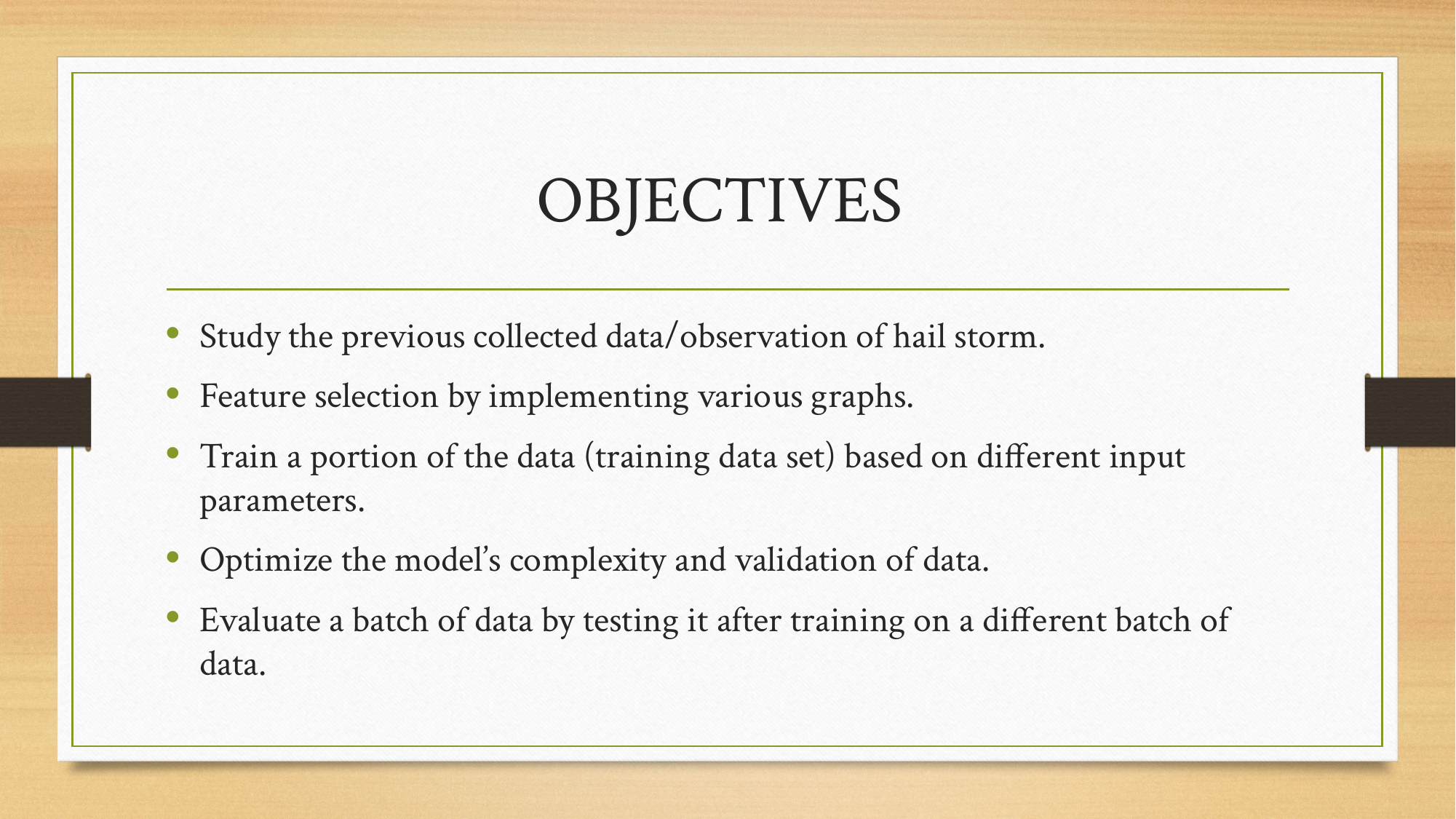

# OBJECTIVES
Study the previous collected data/observation of hail storm.
Feature selection by implementing various graphs.
Train a portion of the data (training data set) based on different input parameters.
Optimize the model’s complexity and validation of data.
Evaluate a batch of data by testing it after training on a different batch of data.